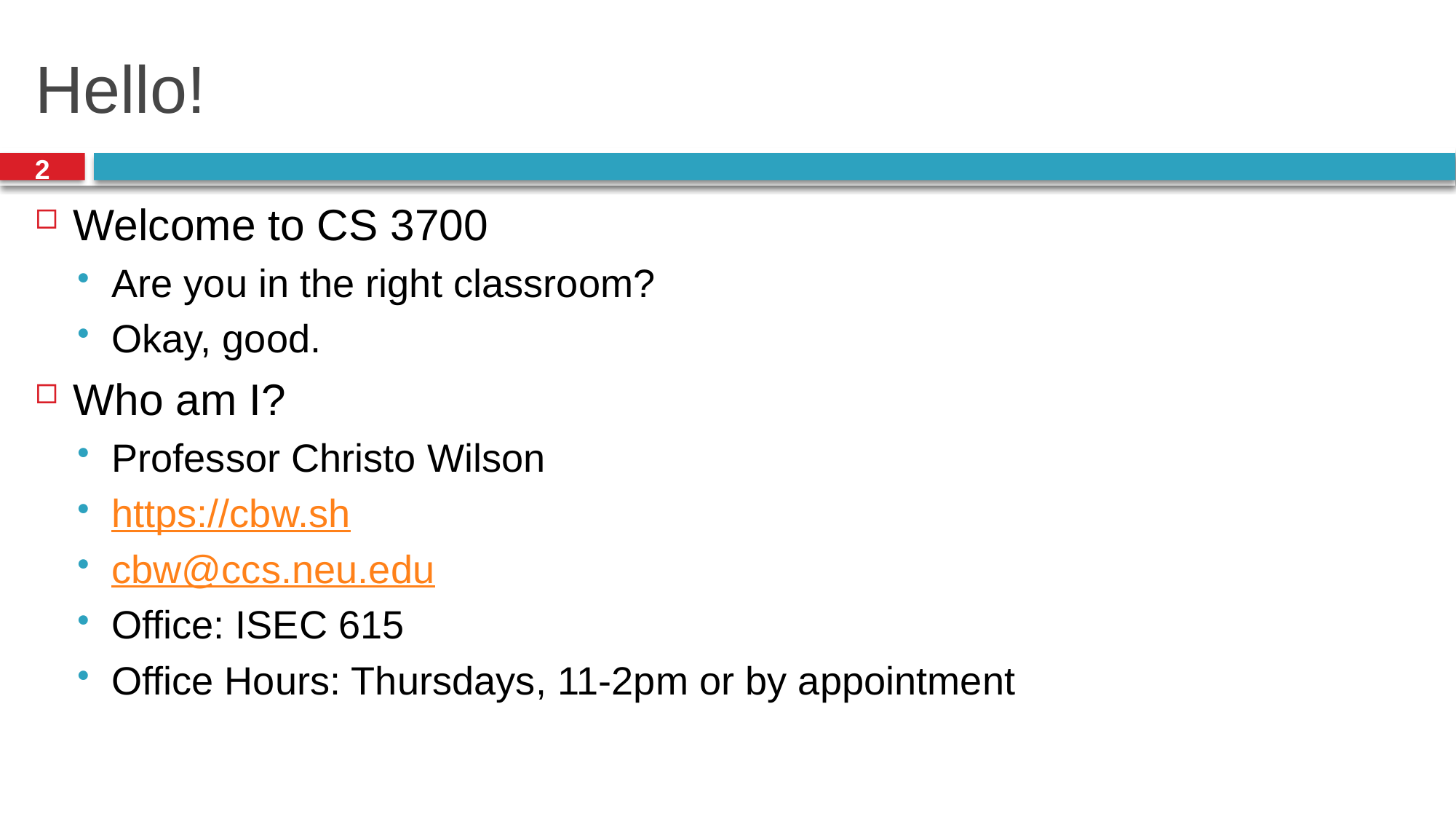

# Hello!
2
Welcome to CS 3700
Are you in the right classroom?
Okay, good.
Who am I?
Professor Christo Wilson
https://cbw.sh
cbw@ccs.neu.edu
Office: ISEC 615
Office Hours: Thursdays, 11-2pm or by appointment